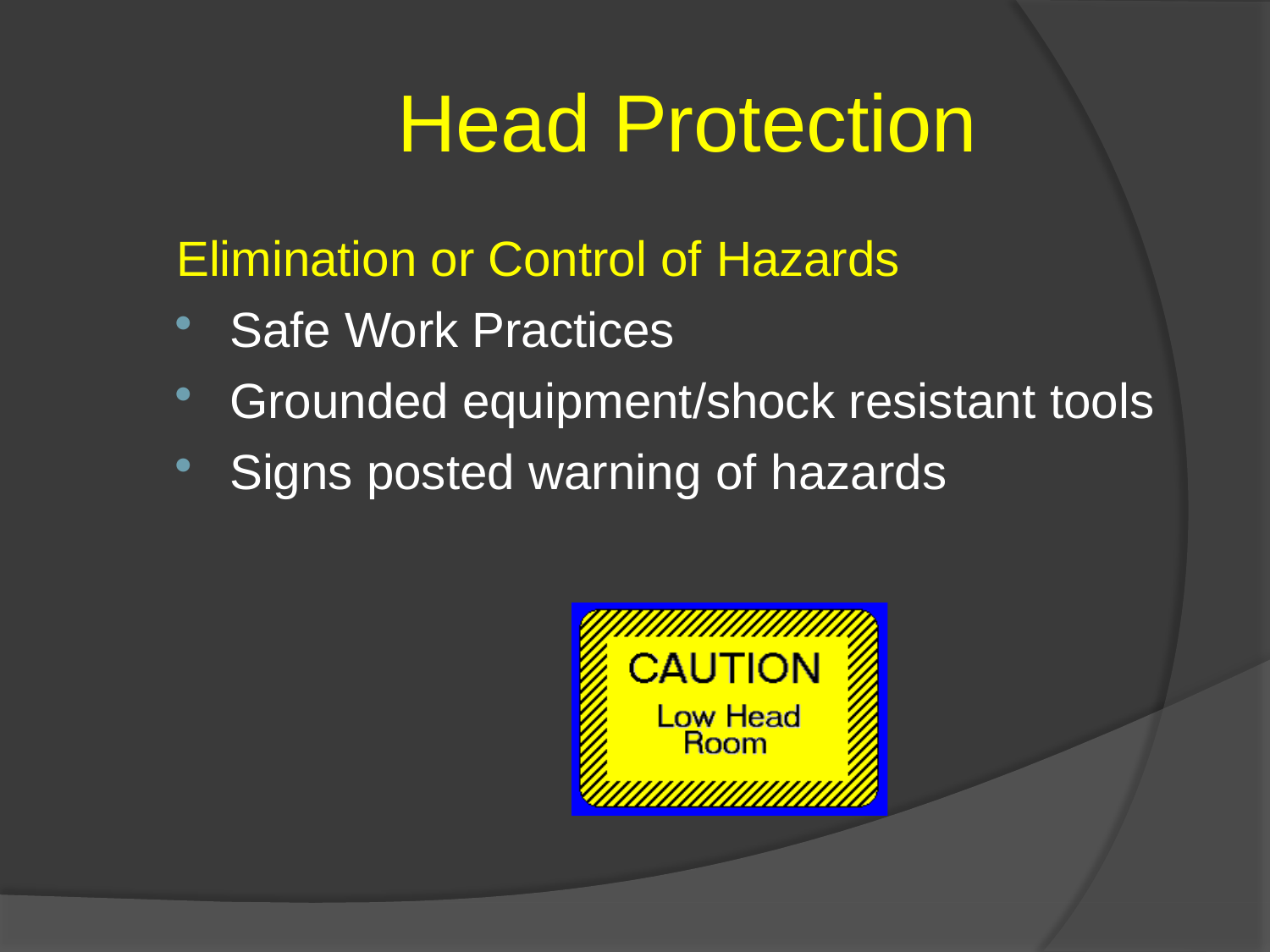

# Head Protection
Elimination or Control of Hazards
Safe Work Practices
Grounded equipment/shock resistant tools
Signs posted warning of hazards